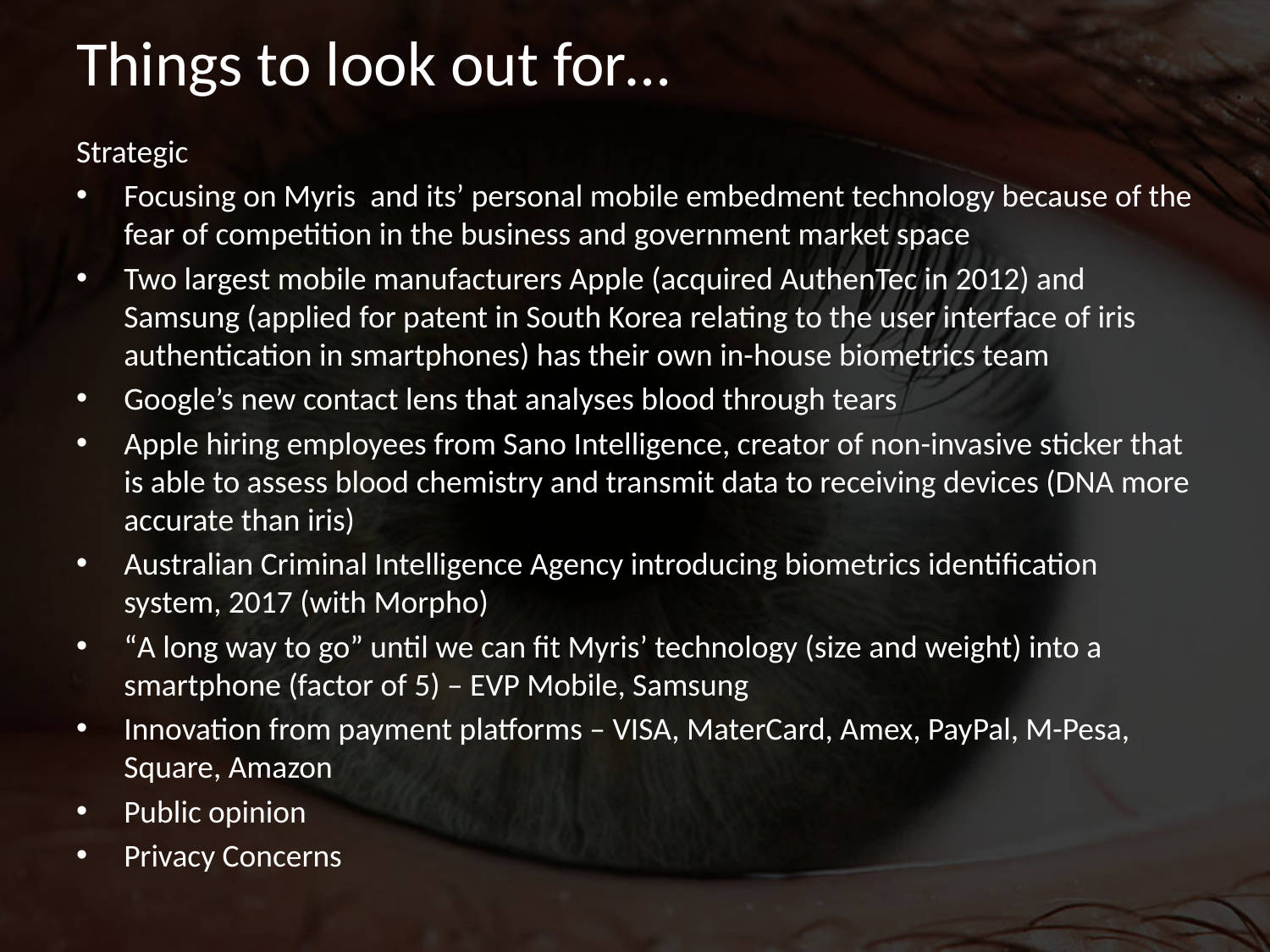

# Things to look out for…
Strategic
Focusing on Myris  and its’ personal mobile embedment technology because of the fear of competition in the business and government market space
Two largest mobile manufacturers Apple (acquired AuthenTec in 2012) and Samsung (applied for patent in South Korea relating to the user interface of iris authentication in smartphones) has their own in-house biometrics team
Google’s new contact lens that analyses blood through tears
Apple hiring employees from Sano Intelligence, creator of non-invasive sticker that is able to assess blood chemistry and transmit data to receiving devices (DNA more accurate than iris)
Australian Criminal Intelligence Agency introducing biometrics identification system, 2017 (with Morpho)
“A long way to go” until we can fit Myris’ technology (size and weight) into a smartphone (factor of 5) – EVP Mobile, Samsung
Innovation from payment platforms – VISA, MaterCard, Amex, PayPal, M-Pesa, Square, Amazon
Public opinion
Privacy Concerns